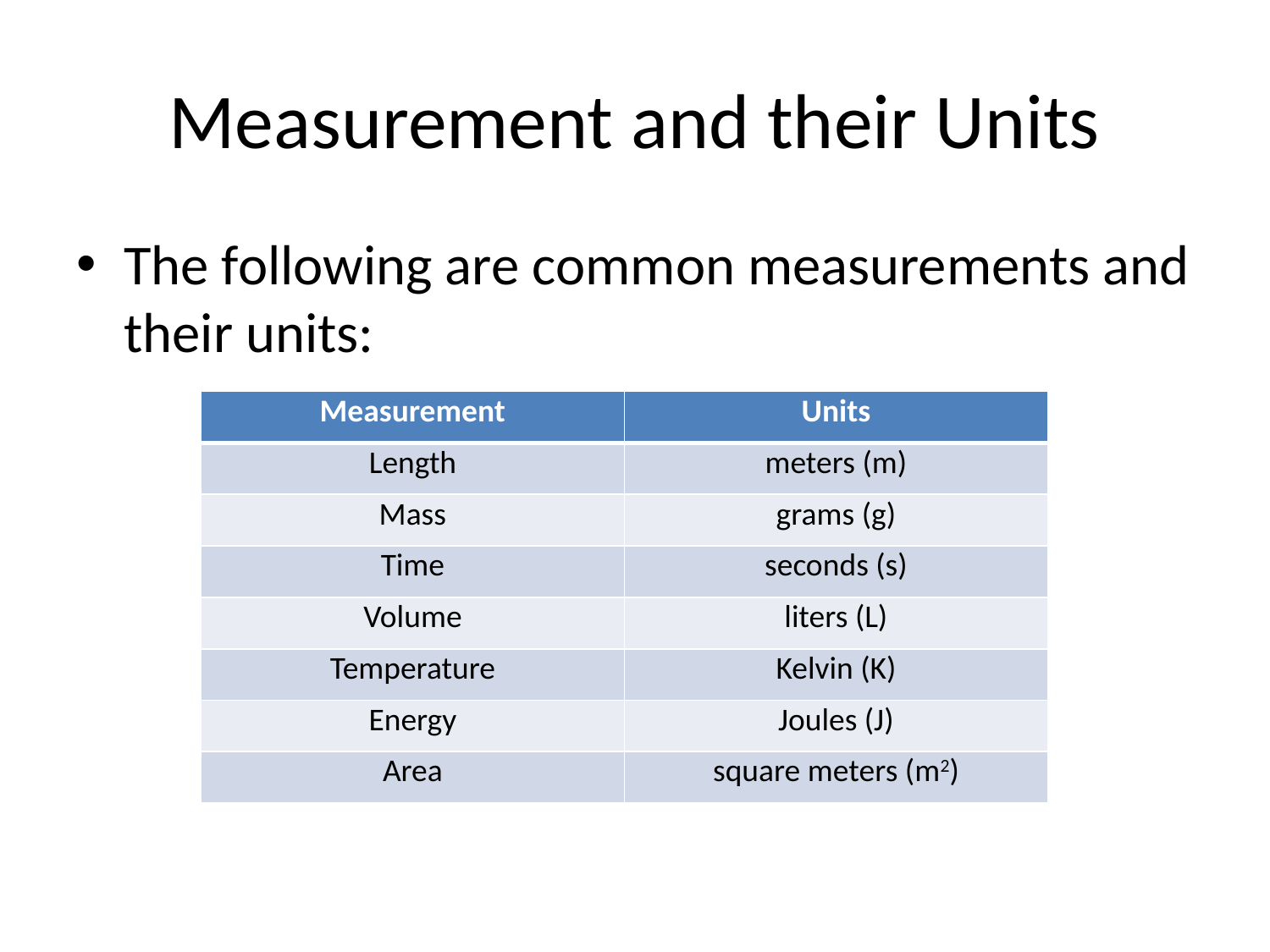

# Measurement and their Units
The following are common measurements and their units:

| Measurement | Units |
| --- | --- |
| Length | meters (m) |
| Mass | grams (g) |
| Time | seconds (s) |
| Volume | liters (L) |
| Temperature | Kelvin (K) |
| Energy | Joules (J) |
| Area | square meters (m2) |